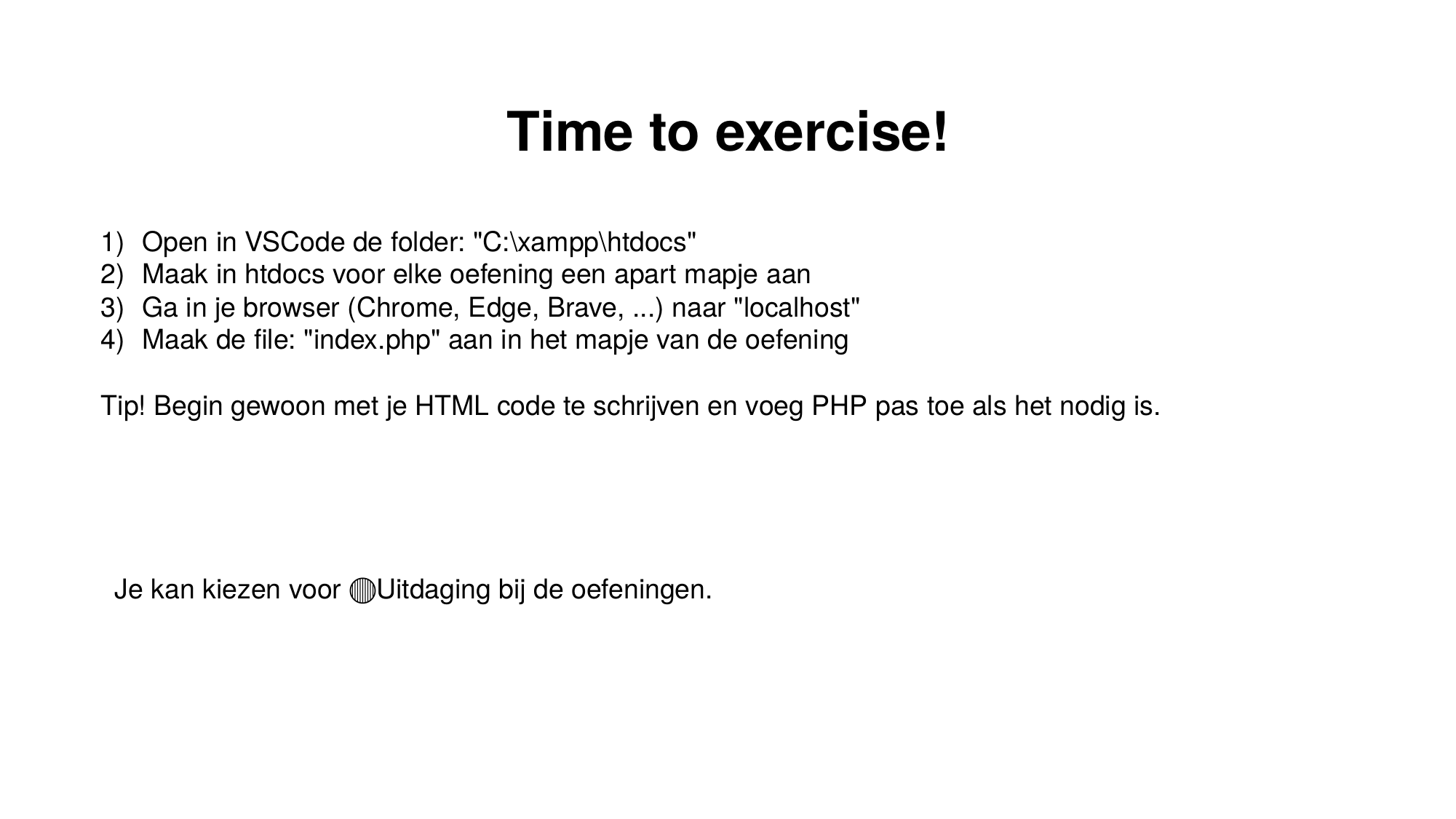

Time to exercise!
Open in VSCode de folder: "C:\xampp\htdocs"
Maak in htdocs voor elke oefening een apart mapje aan
Ga in je browser (Chrome, Edge, Brave, ...) naar "localhost"
Maak de file: "index.php" aan in het mapje van de oefening

Tip! Begin gewoon met je HTML code te schrijven en voeg PHP pas toe als het nodig is.
Je kan kiezen voor 🔴Uitdaging bij de oefeningen.